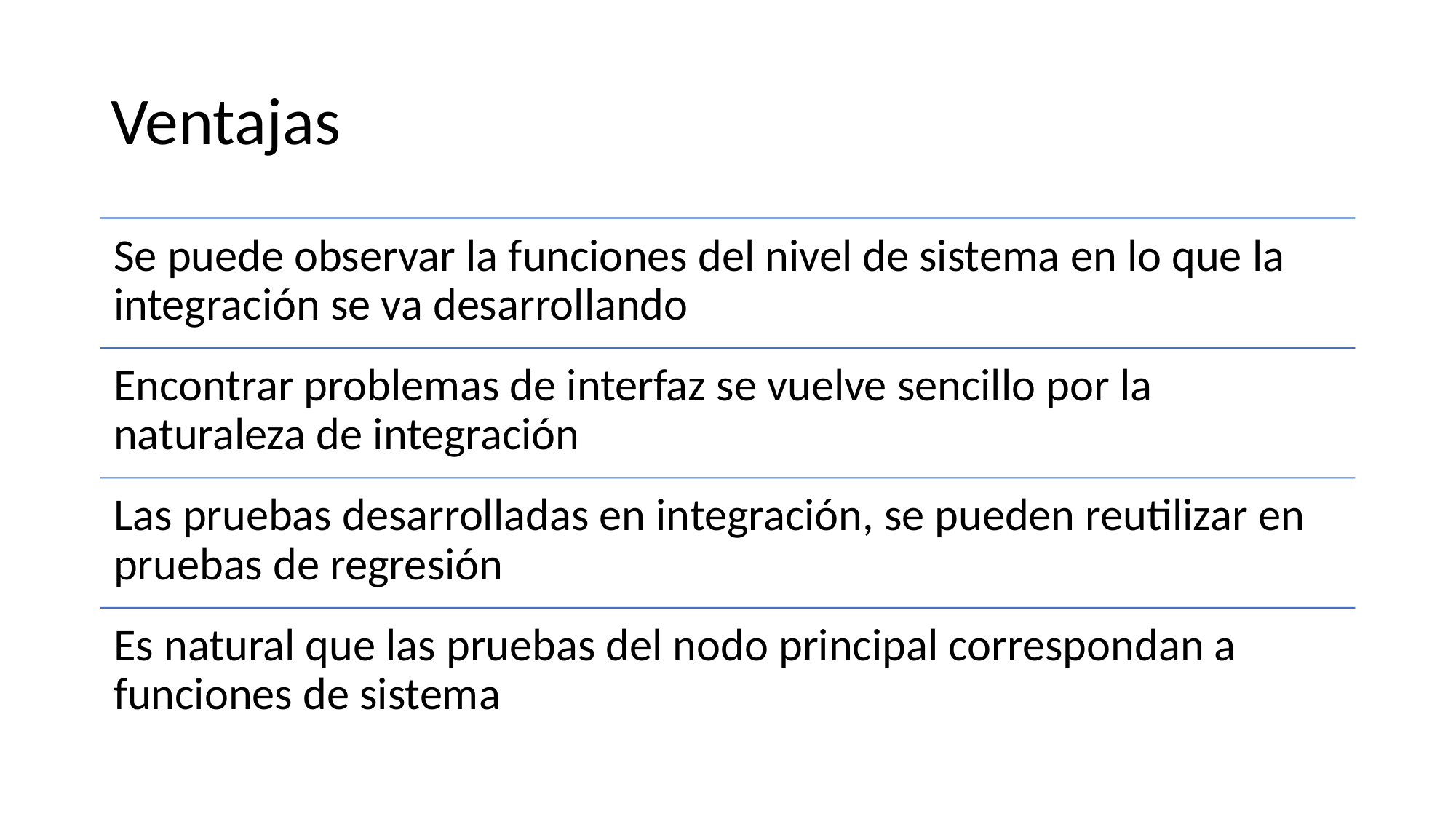

# Ventajas
Se puede observar la funciones del nivel de sistema en lo que la integración se va desarrollando
Encontrar problemas de interfaz se vuelve sencillo por la naturaleza de integración
Las pruebas desarrolladas en integración, se pueden reutilizar en pruebas de regresión
Es natural que las pruebas del nodo principal correspondan a funciones de sistema